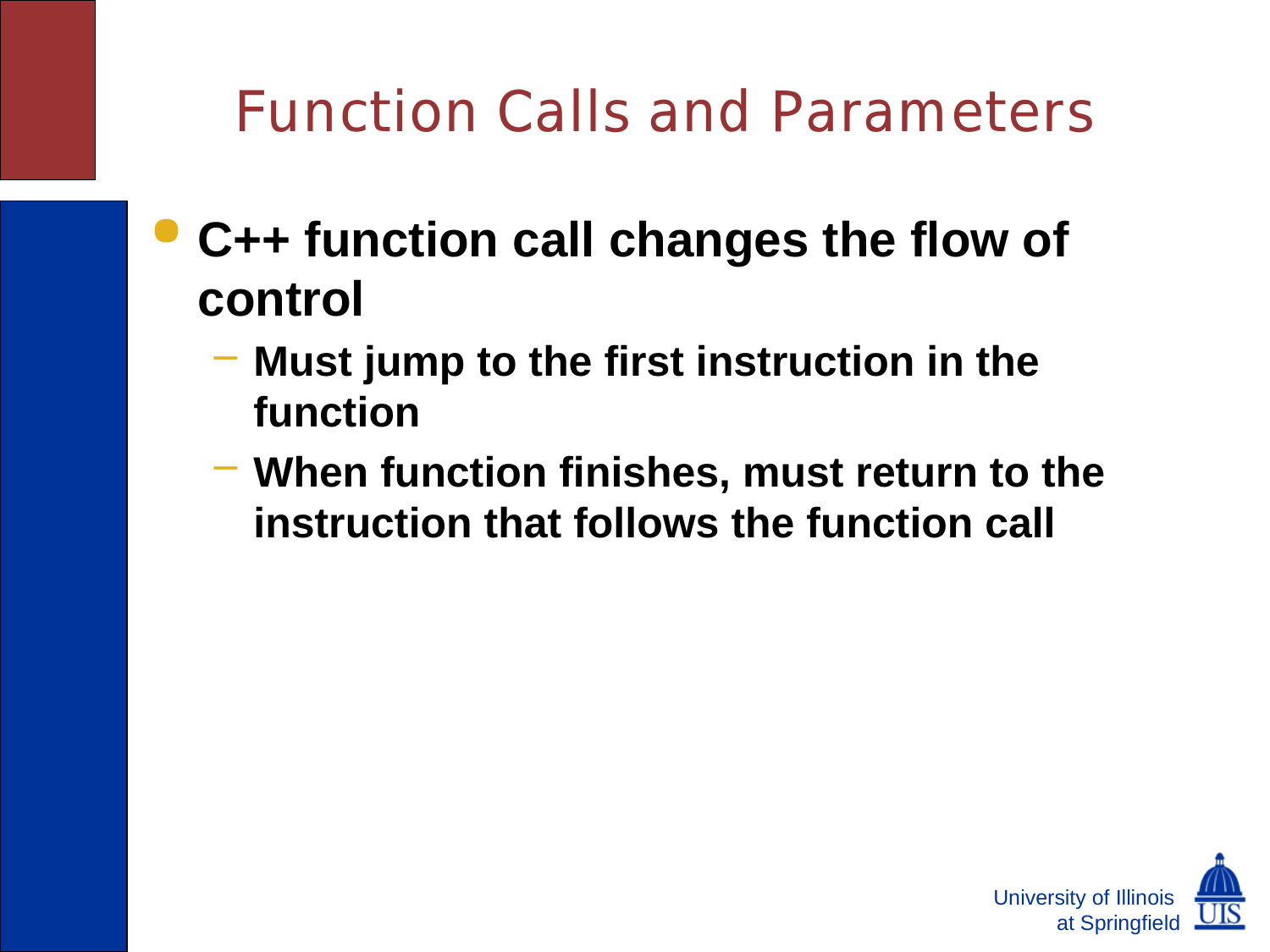

# Function Calls and Parameters
C++ function call changes the flow of control
Must jump to the first instruction in the function
When function finishes, must return to the instruction that follows the function call